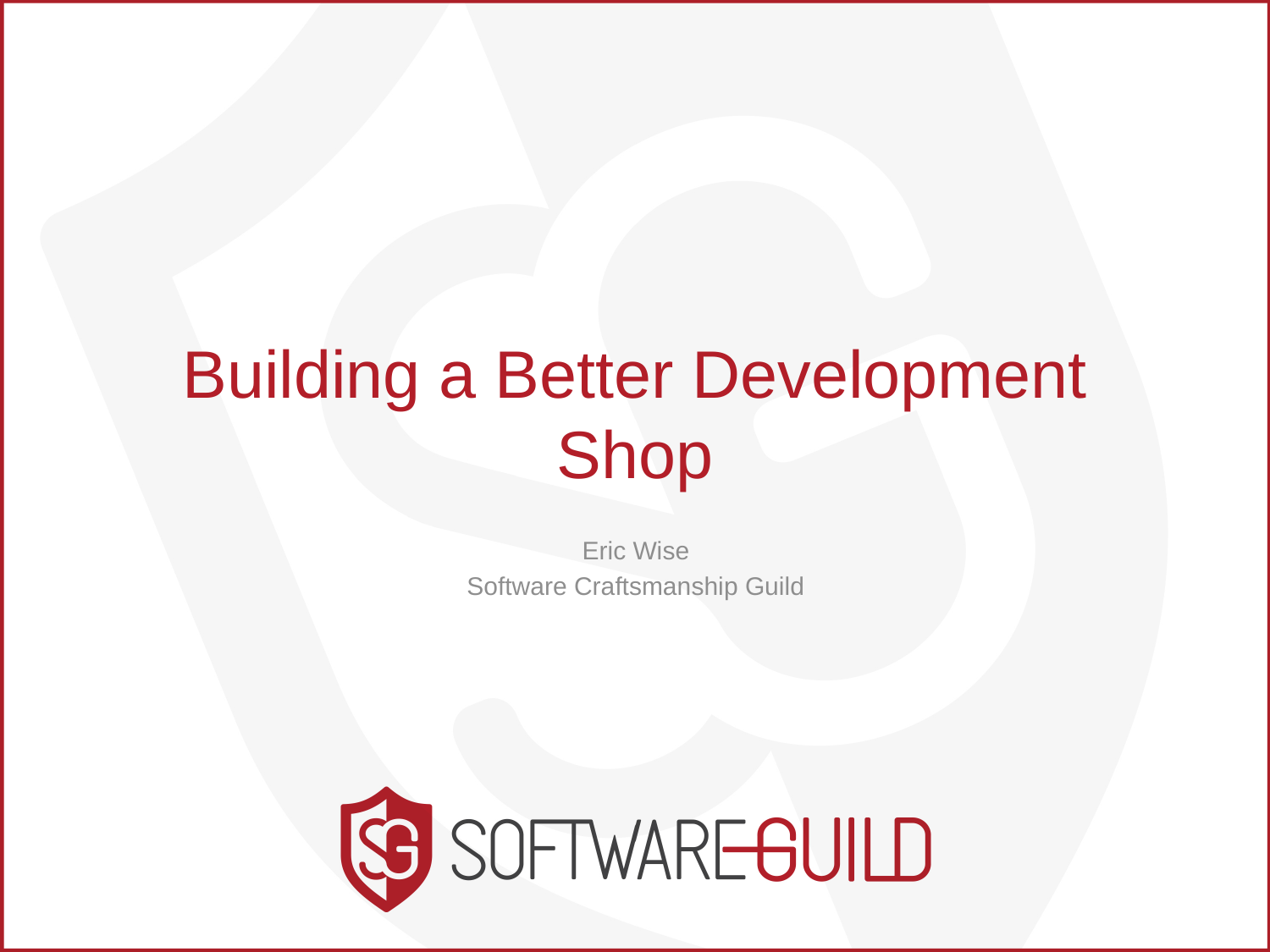

# Building a Better Development Shop
Eric Wise
Software Craftsmanship Guild